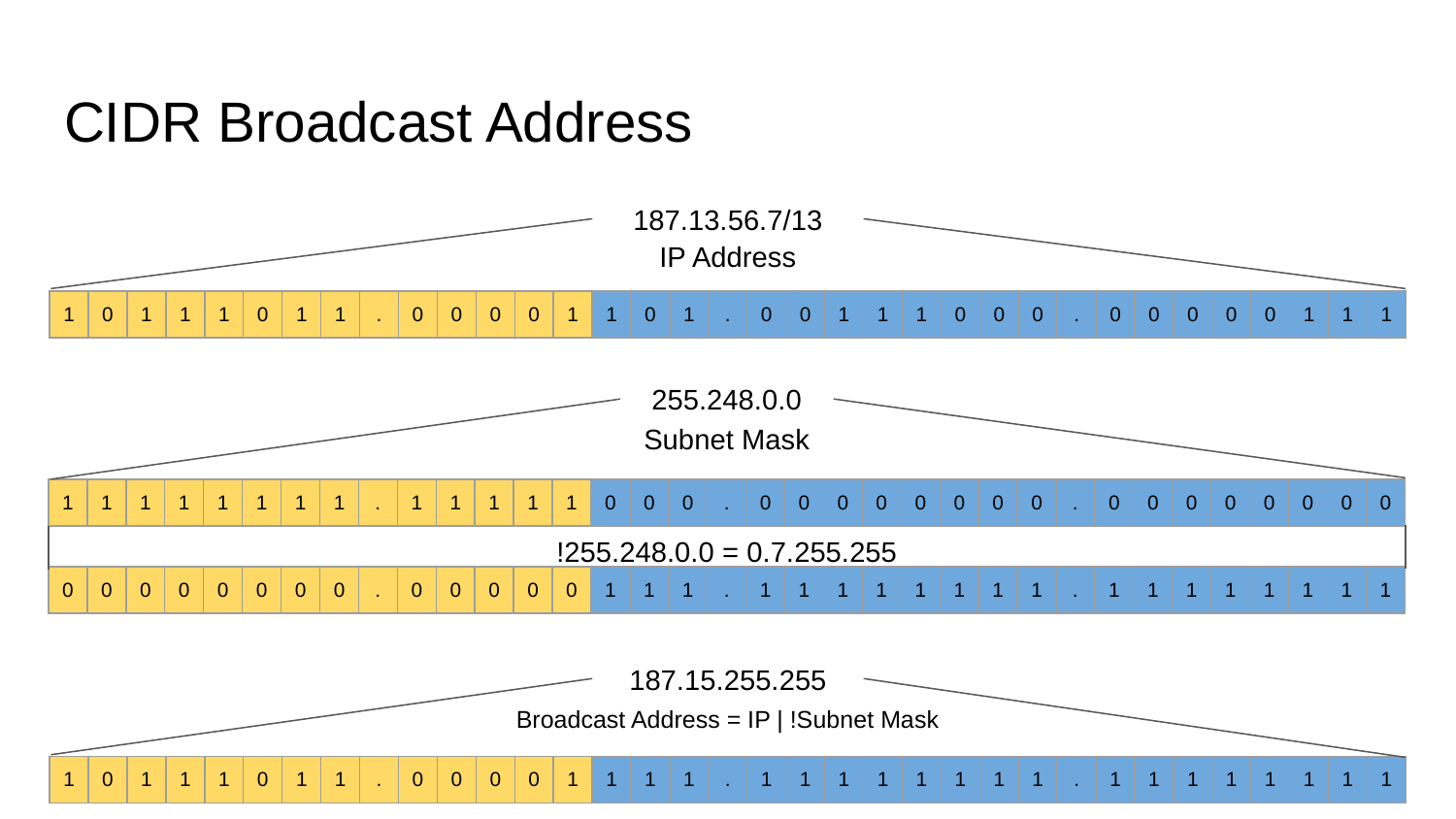

CIDR Broadcast Address
187.13.56.7/13
IP Address
| 1 | 0 | 1 | 1 | 1 | 0 | 1 | 1 | . | 0 | 0 | 0 | 0 | 1 | 1 | 0 | 1 | . | 0 | 0 | 1 | 1 | 1 | 0 | 0 | 0 | . | 0 | 0 | 0 | 0 | 0 | 1 | 1 | 1 |
| --- | --- | --- | --- | --- | --- | --- | --- | --- | --- | --- | --- | --- | --- | --- | --- | --- | --- | --- | --- | --- | --- | --- | --- | --- | --- | --- | --- | --- | --- | --- | --- | --- | --- | --- |
255.248.0.0
Subnet Mask
| 1 | 1 | 1 | 1 | 1 | 1 | 1 | 1 | . | 1 | 1 | 1 | 1 | 1 | 0 | 0 | 0 | . | 0 | 0 | 0 | 0 | 0 | 0 | 0 | 0 | . | 0 | 0 | 0 | 0 | 0 | 0 | 0 | 0 |
| --- | --- | --- | --- | --- | --- | --- | --- | --- | --- | --- | --- | --- | --- | --- | --- | --- | --- | --- | --- | --- | --- | --- | --- | --- | --- | --- | --- | --- | --- | --- | --- | --- | --- | --- |
!255.248.0.0 = 0.7.255.255
| 0 | 0 | 0 | 0 | 0 | 0 | 0 | 0 | . | 0 | 0 | 0 | 0 | 0 | 1 | 1 | 1 | . | 1 | 1 | 1 | 1 | 1 | 1 | 1 | 1 | . | 1 | 1 | 1 | 1 | 1 | 1 | 1 | 1 |
| --- | --- | --- | --- | --- | --- | --- | --- | --- | --- | --- | --- | --- | --- | --- | --- | --- | --- | --- | --- | --- | --- | --- | --- | --- | --- | --- | --- | --- | --- | --- | --- | --- | --- | --- |
187.15.255.255
Broadcast Address = IP | !Subnet Mask
| 1 | 0 | 1 | 1 | 1 | 0 | 1 | 1 | . | 0 | 0 | 0 | 0 | 1 | 1 | 1 | 1 | . | 1 | 1 | 1 | 1 | 1 | 1 | 1 | 1 | . | 1 | 1 | 1 | 1 | 1 | 1 | 1 | 1 |
| --- | --- | --- | --- | --- | --- | --- | --- | --- | --- | --- | --- | --- | --- | --- | --- | --- | --- | --- | --- | --- | --- | --- | --- | --- | --- | --- | --- | --- | --- | --- | --- | --- | --- | --- |